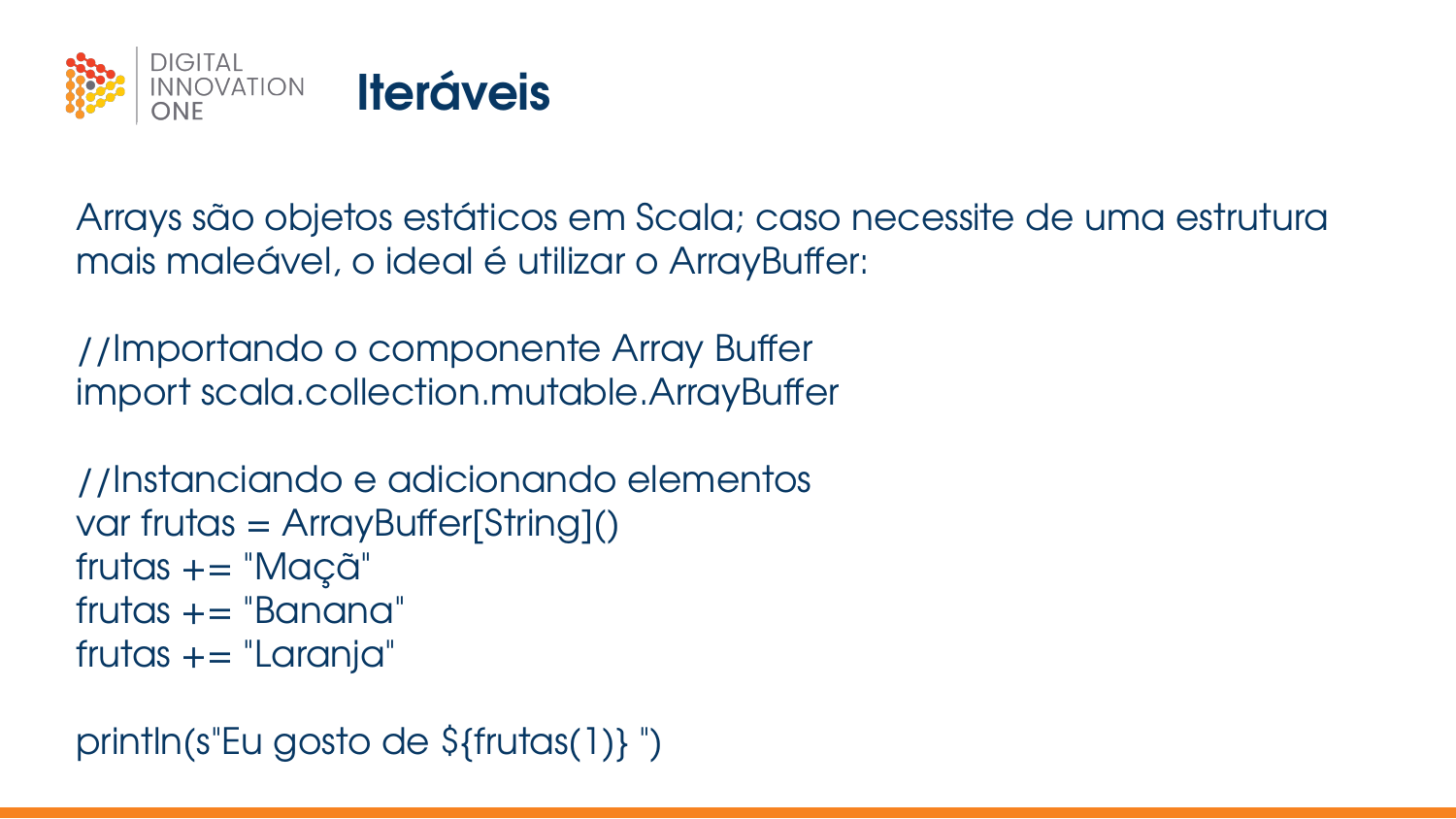

# Iteráveis
Arrays são objetos estáticos em Scala; caso necessite de uma estrutura mais maleável, o ideal é utilizar o ArrayBuffer:

//Importando o componente Array Buffer
import scala.collection.mutable.ArrayBuffer

//Instanciando e adicionando elementos
var frutas = ArrayBuffer[String]()
frutas += "Maçã"
frutas += "Banana"
frutas += "Laranja"

println(s"Eu gosto de ${frutas(1)} ")